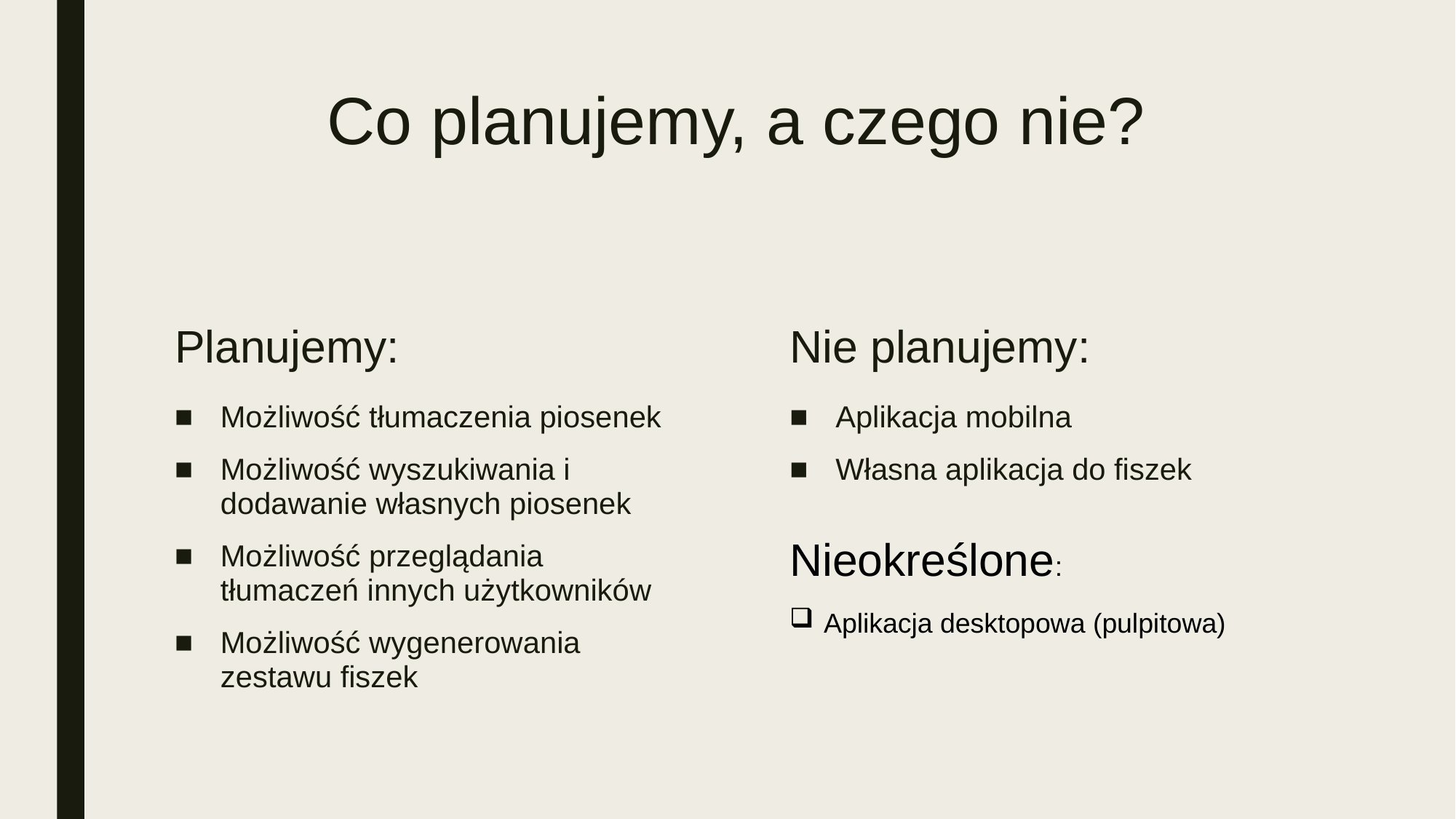

# Co planujemy, a czego nie?
Planujemy:
Nie planujemy:
Możliwość tłumaczenia piosenek
Możliwość wyszukiwania i dodawanie własnych piosenek
Możliwość przeglądania tłumaczeń innych użytkowników
Możliwość wygenerowania zestawu fiszek
Aplikacja mobilna
Własna aplikacja do fiszek

Nieokreślone:
Aplikacja desktopowa (pulpitowa)